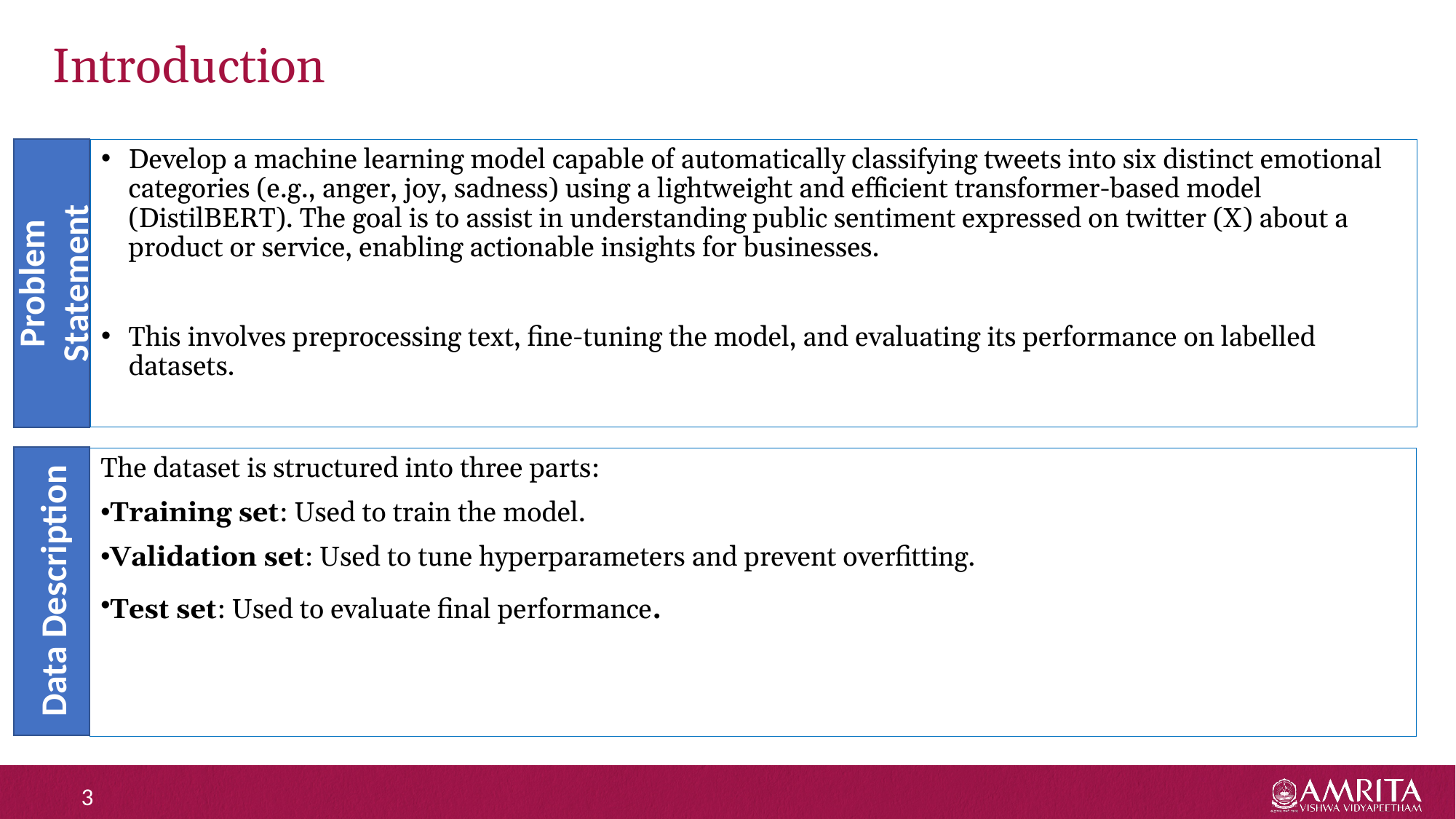

# Introduction
Problem Statement
Develop a machine learning model capable of automatically classifying tweets into six distinct emotional categories (e.g., anger, joy, sadness) using a lightweight and efficient transformer-based model (DistilBERT). The goal is to assist in understanding public sentiment expressed on twitter (X) about a product or service, enabling actionable insights for businesses.

This involves preprocessing text, fine-tuning the model, and evaluating its performance on labelled datasets.

Data Description
The dataset is structured into three parts:
Training set: Used to train the model.
Validation set: Used to tune hyperparameters and prevent overfitting.
Test set: Used to evaluate final performance.

3